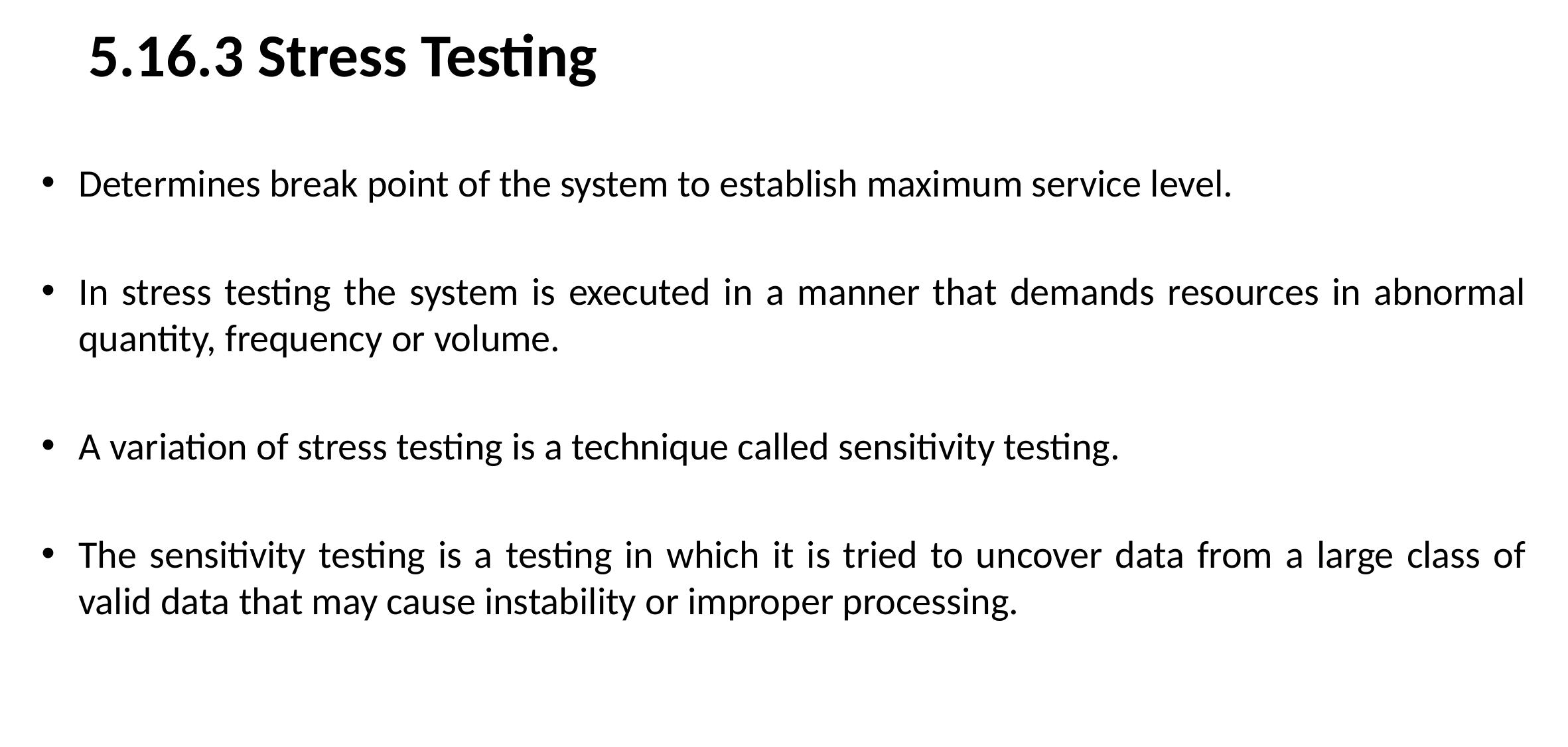

# 5.16.3 Stress Testing

Determines break point of the system to establish maximum service level.

In stress testing the system is executed in a manner that demands resources in abnormal quantity, frequency or volume.

A variation of stress testing is a technique called sensitivity testing.

The sensitivity testing is a testing in which it is tried to uncover data from a large class of valid data that may cause instability or improper processing.